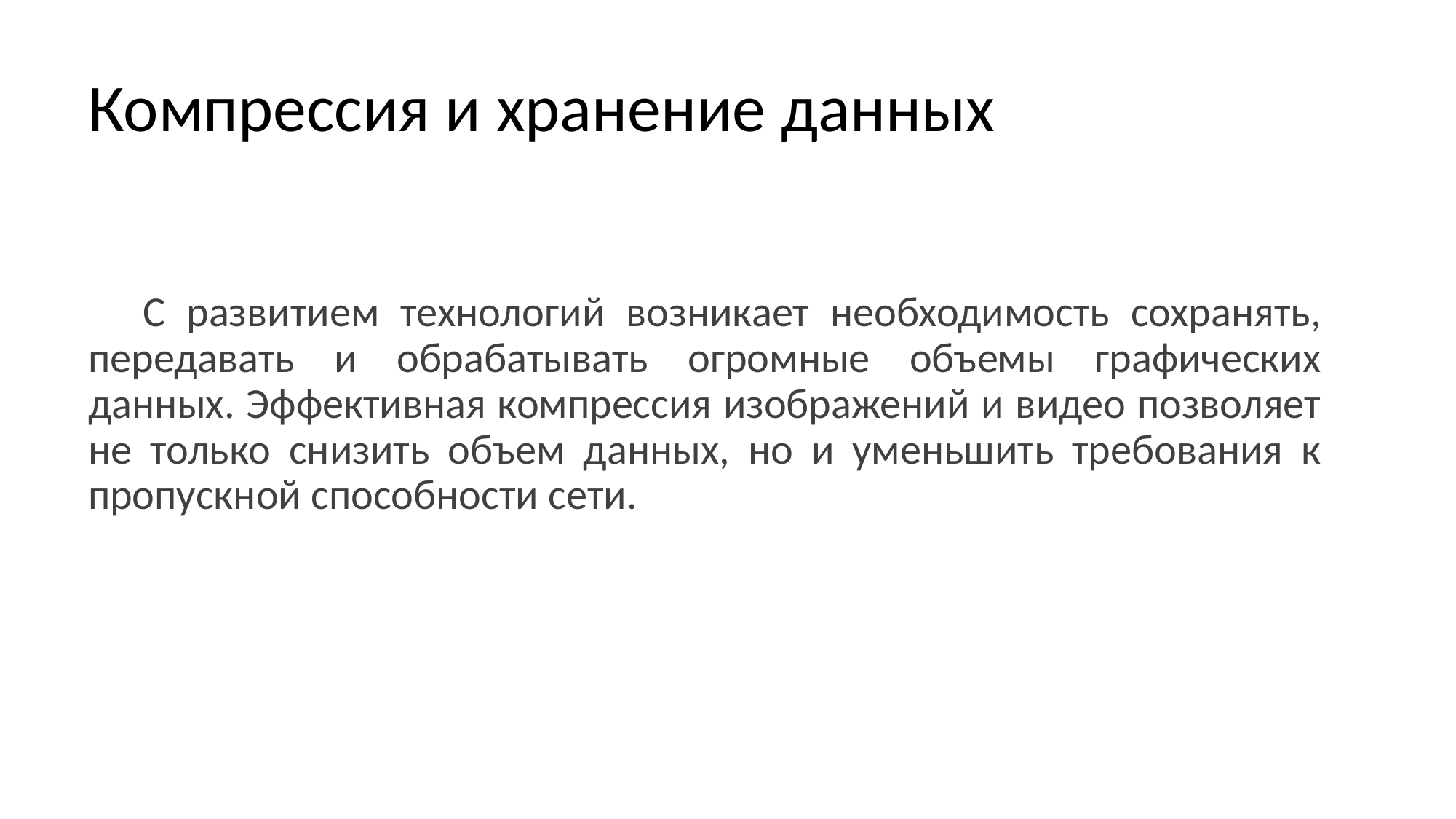

# Компрессия и хранение данных
С развитием технологий возникает необходимость сохранять, передавать и обрабатывать огромные объемы графических данных. Эффективная компрессия изображений и видео позволяет не только снизить объем данных, но и уменьшить требования к пропускной способности сети.